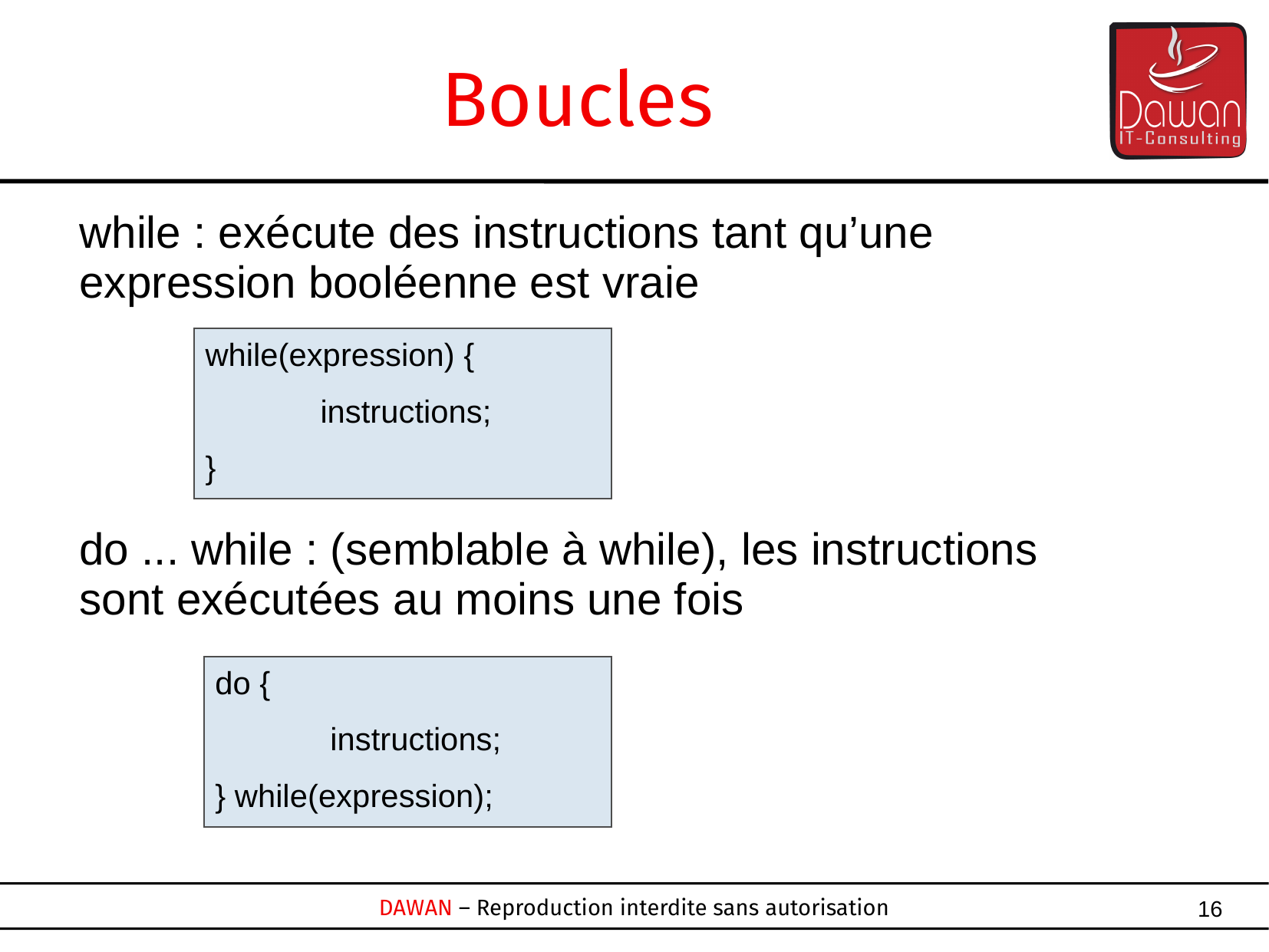

Boucles
while : exécute des instructions tant qu’une expression booléenne est vraie

do ... while : (semblable à while), les instructions sont exécutées au moins une fois
while(expression) {
	instructions;
}
do {
	instructions;
} while(expression);
16